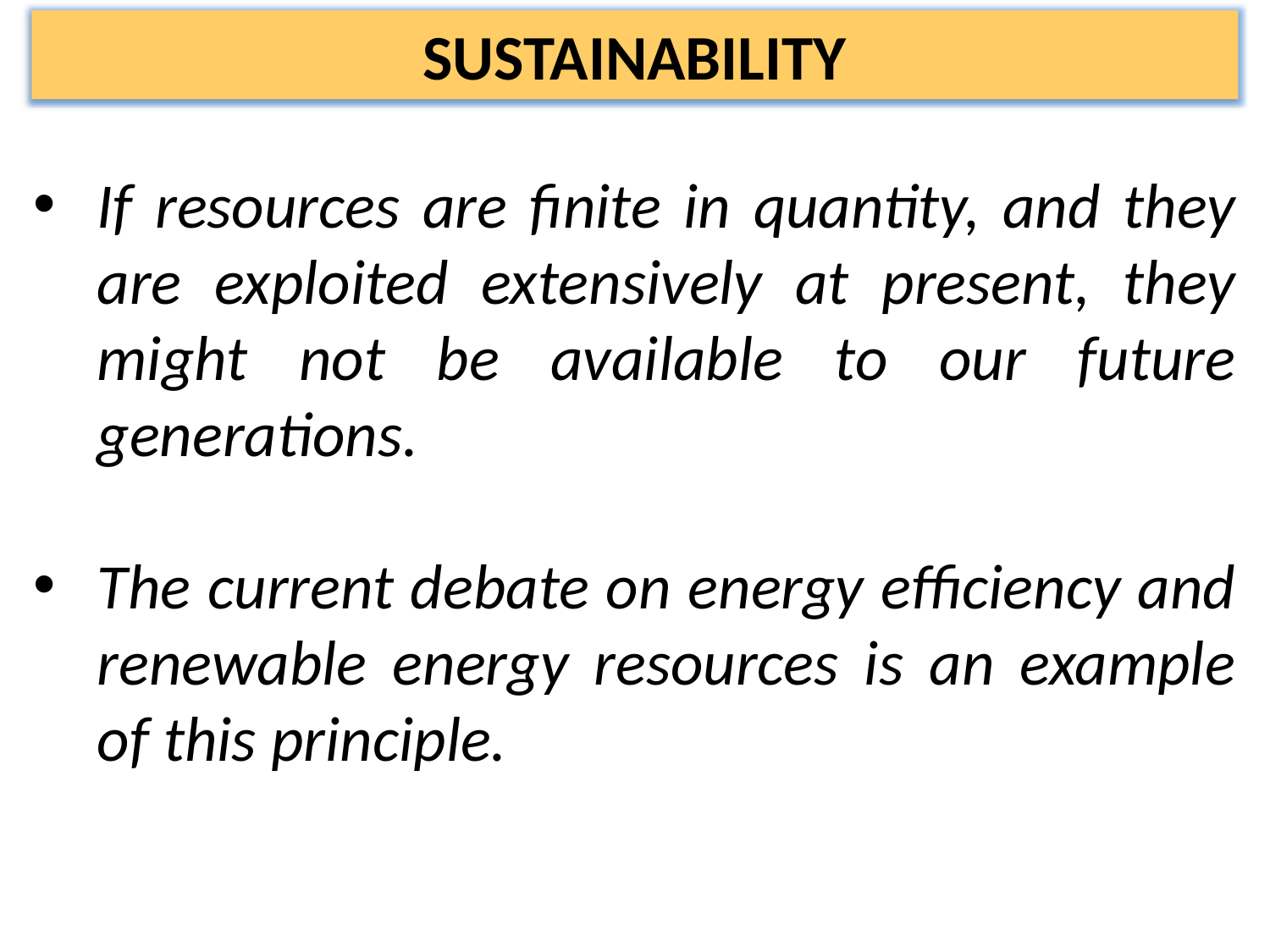

SUSTAINABILITY
If resources are finite in quantity, and they are exploited extensively at present, they might not be available to our future generations.

The current debate on energy efficiency and renewable energy resources is an example of this principle.